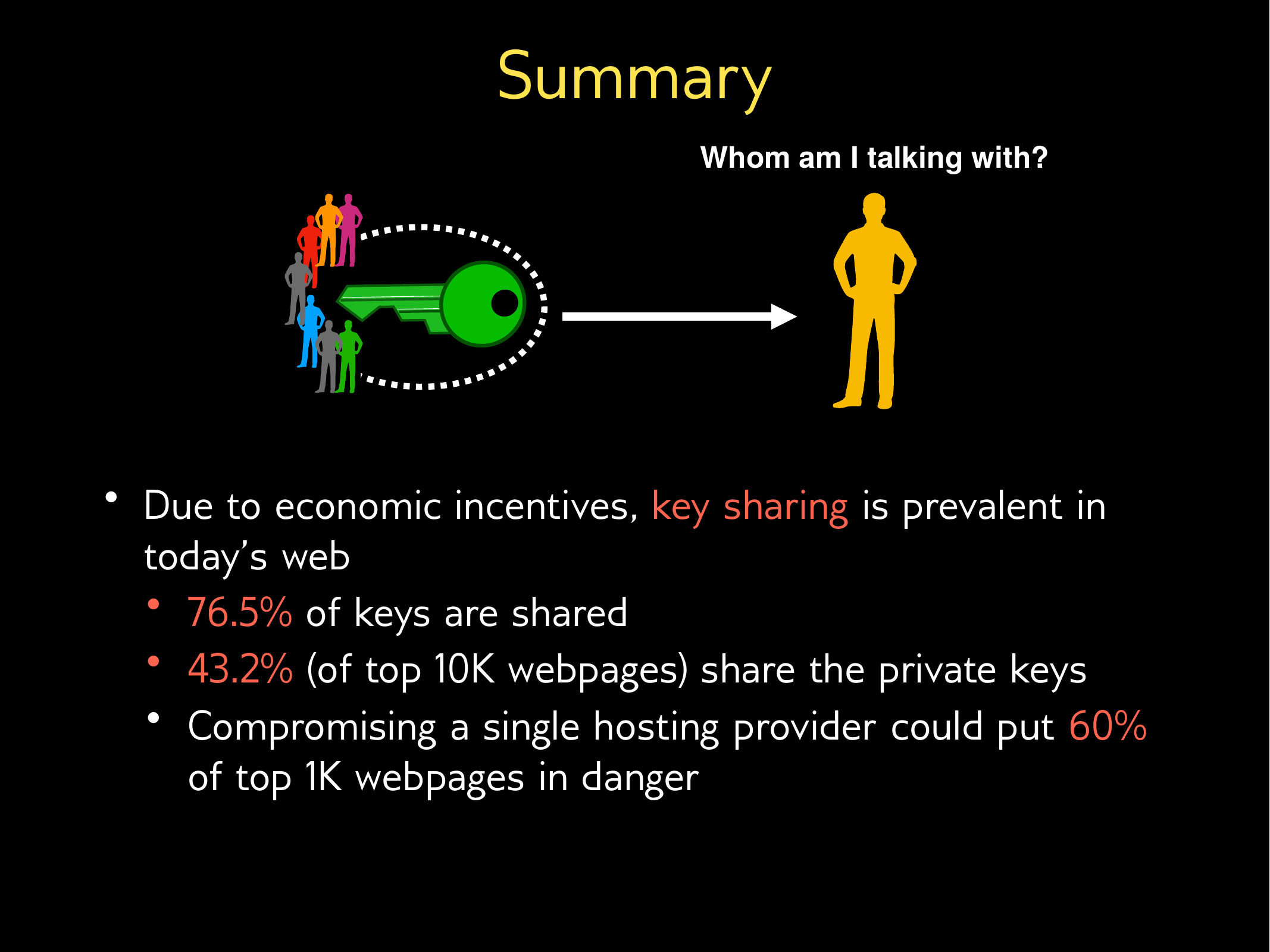

# Summary
Whom am I talking with?

Due to economic incentives, key sharing is prevalent in today’s web
76.5% of keys are shared
43.2% (of top 10K webpages) share the private keys
Compromising a single hosting provider could put 60% of top 1K webpages in danger
73